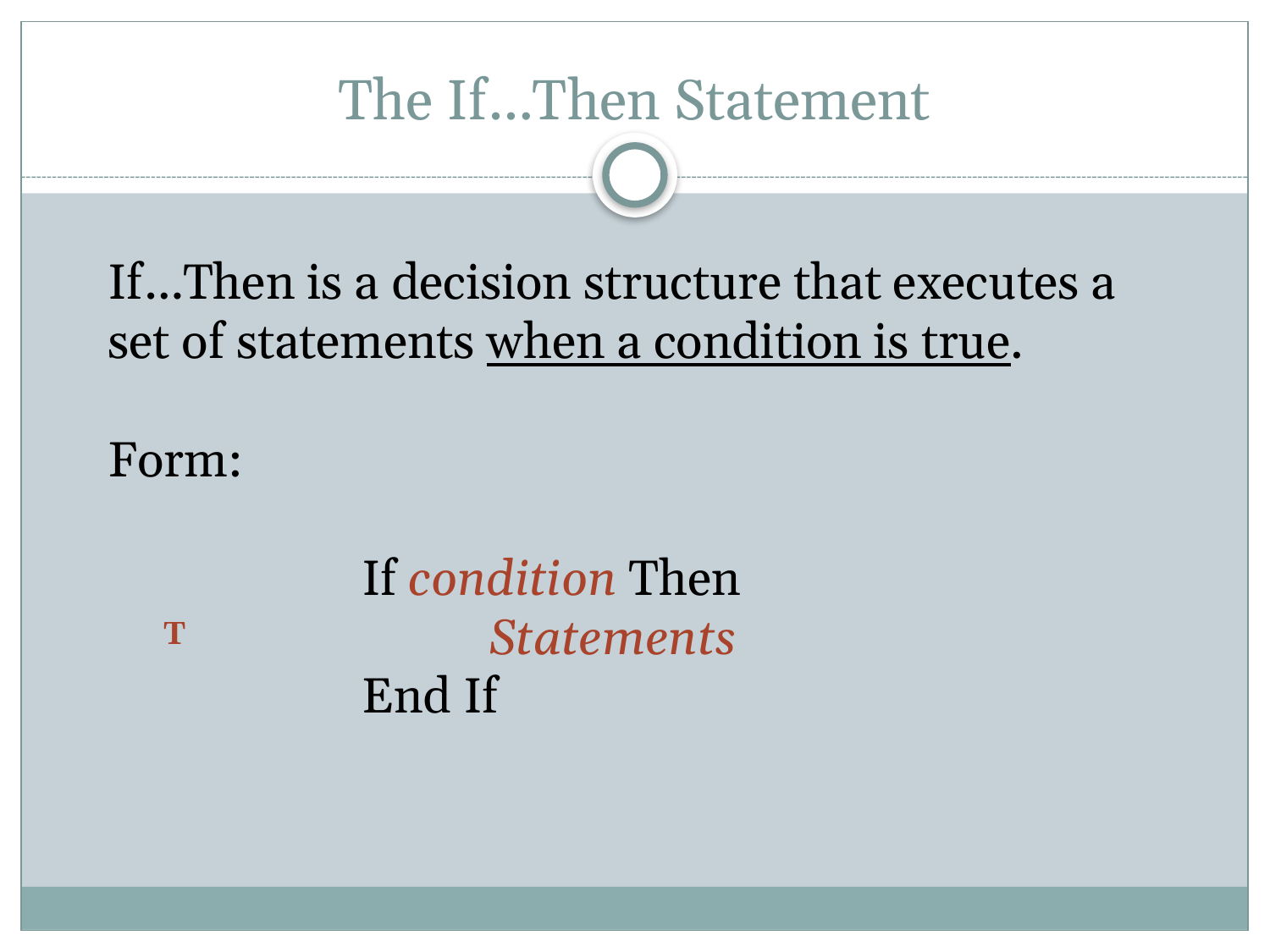

# The If…Then Statement
If…Then is a decision structure that executes a set of statements when a condition is true.

Form:

		If condition Then
			Statements
		End If
T